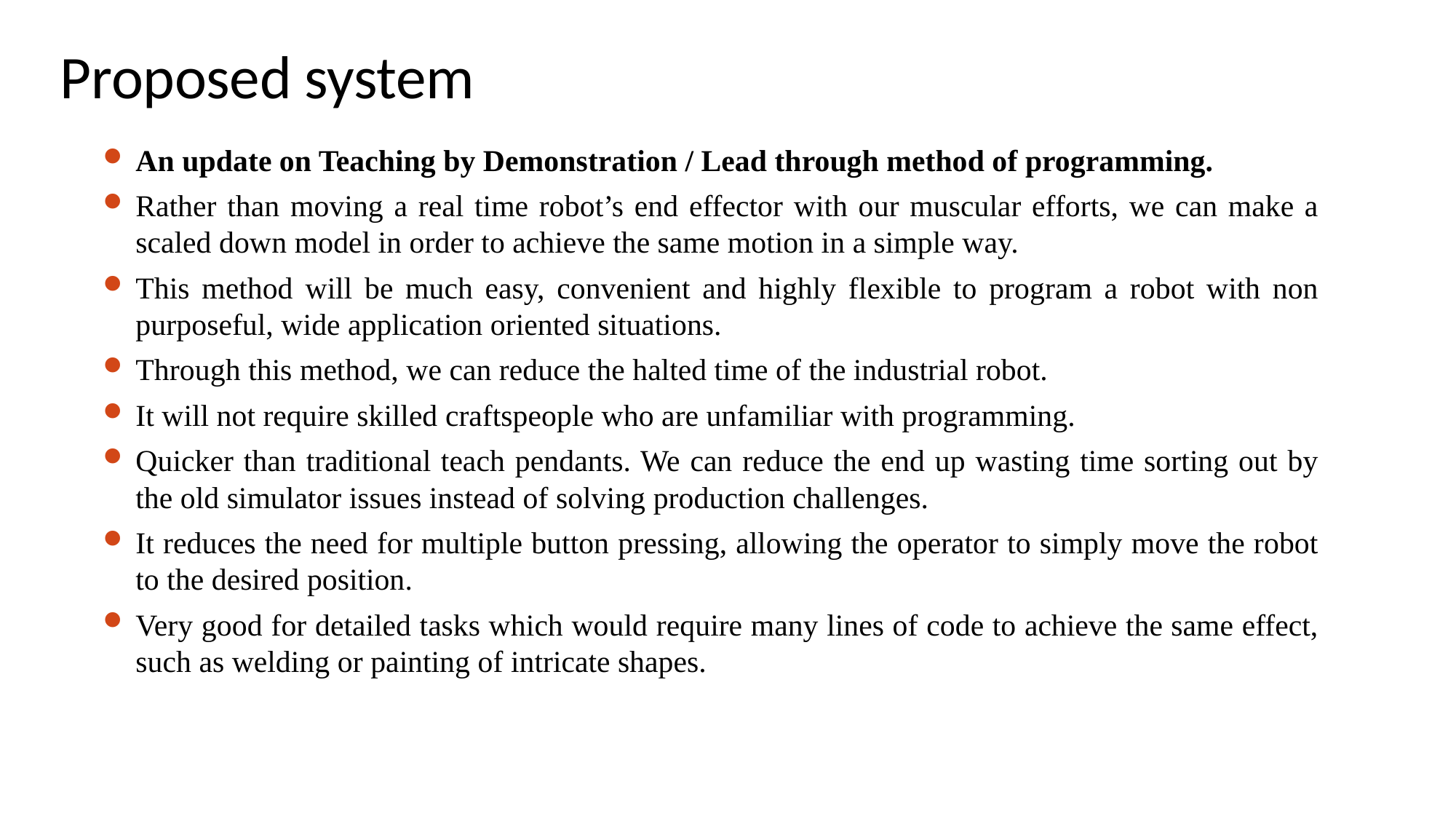

# Proposed system
An update on Teaching by Demonstration / Lead through method of programming.
Rather than moving a real time robot’s end effector with our muscular efforts, we can make a scaled down model in order to achieve the same motion in a simple way.
This method will be much easy, convenient and highly flexible to program a robot with non purposeful, wide application oriented situations.
Through this method, we can reduce the halted time of the industrial robot.
It will not require skilled craftspeople who are unfamiliar with programming.
Quicker than traditional teach pendants. We can reduce the end up wasting time sorting out by the old simulator issues instead of solving production challenges.
It reduces the need for multiple button pressing, allowing the operator to simply move the robot to the desired position.
Very good for detailed tasks which would require many lines of code to achieve the same effect, such as welding or painting of intricate shapes.